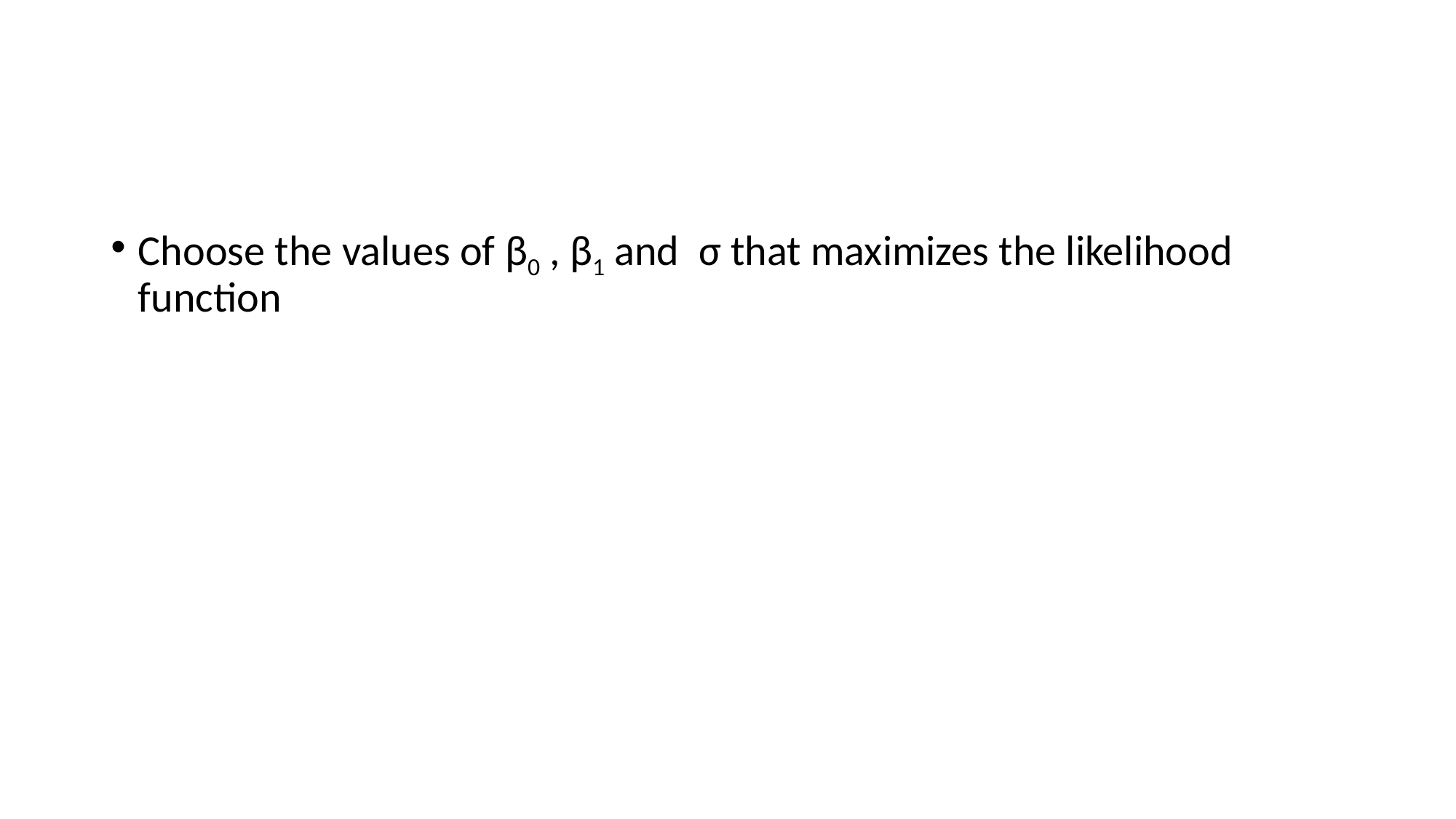

#
Choose the values of β0 , β1 and  σ that maximizes the likelihood function